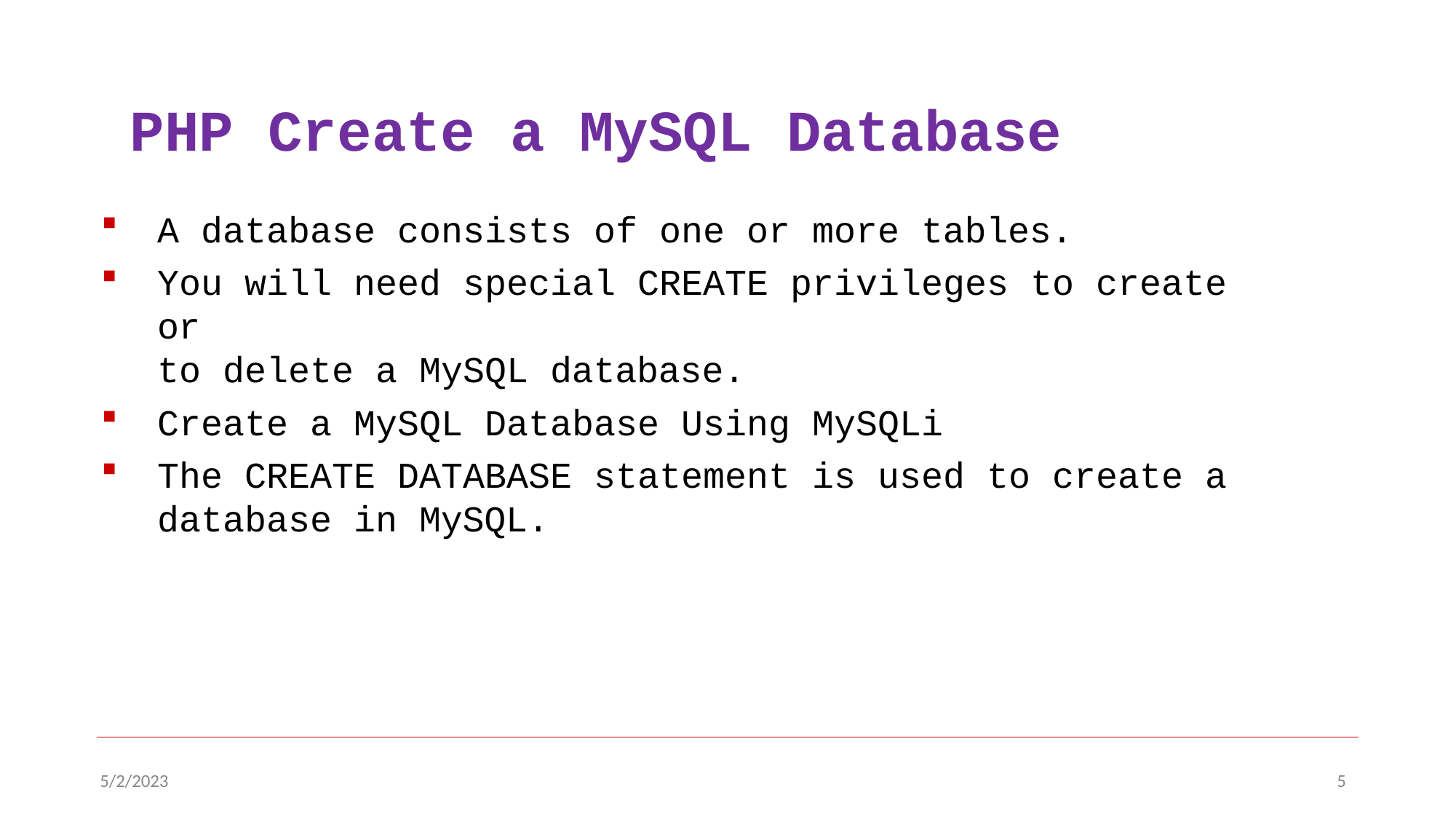

# PHP Create a MySQL Database
A database consists of one or more tables.
You will need special CREATE privileges to create or
to delete a MySQL database.
Create a MySQL Database Using MySQLi
The CREATE DATABASE statement is used to create a
database in MySQL.

5/2/2023
5